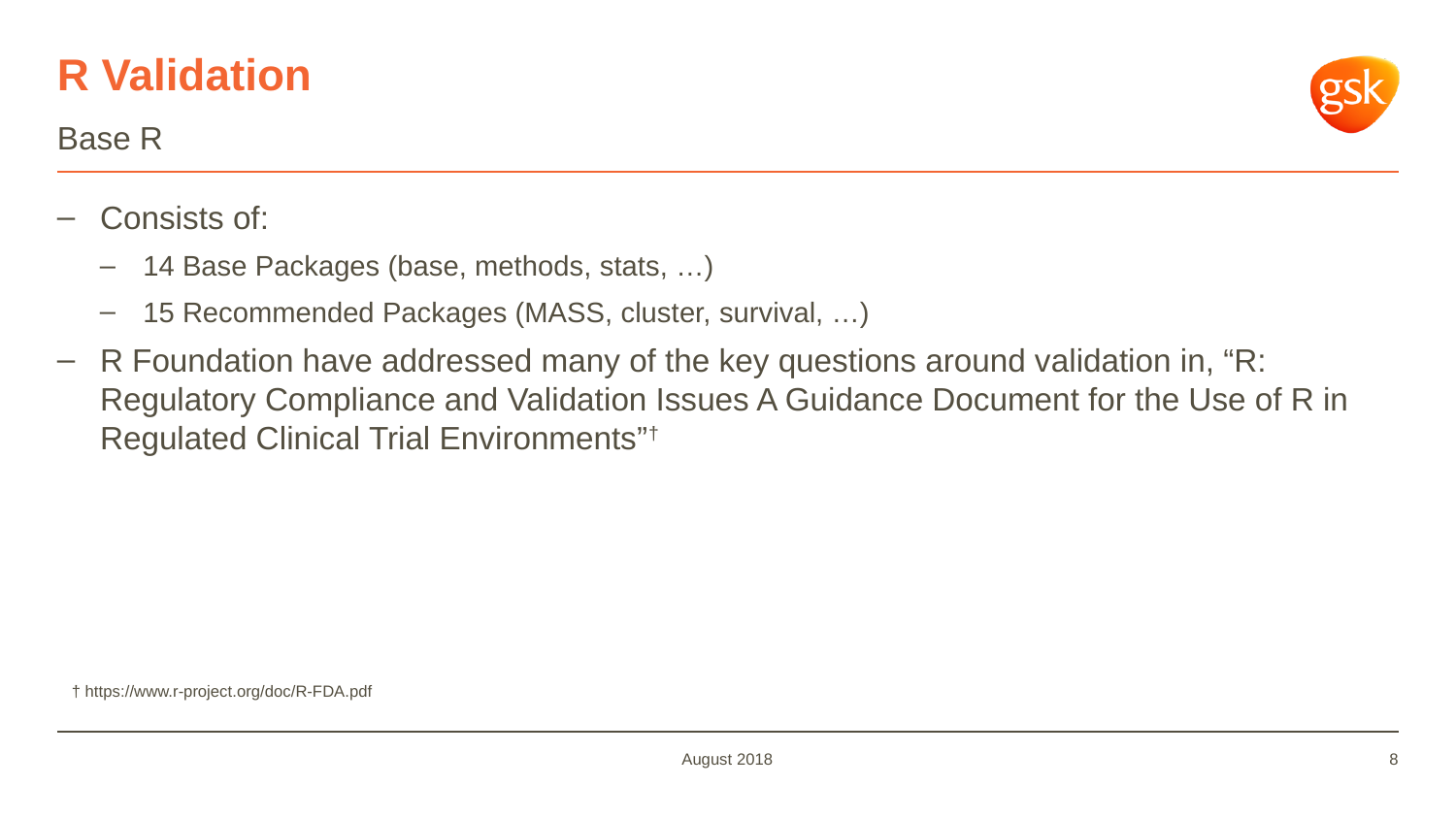

# R Validation
Base R
Consists of:
14 Base Packages (base, methods, stats, …)
15 Recommended Packages (MASS, cluster, survival, …)
R Foundation have addressed many of the key questions around validation in, “R: Regulatory Compliance and Validation Issues A Guidance Document for the Use of R in Regulated Clinical Trial Environments”†
† https://www.r-project.org/doc/R-FDA.pdf
August 2018
8